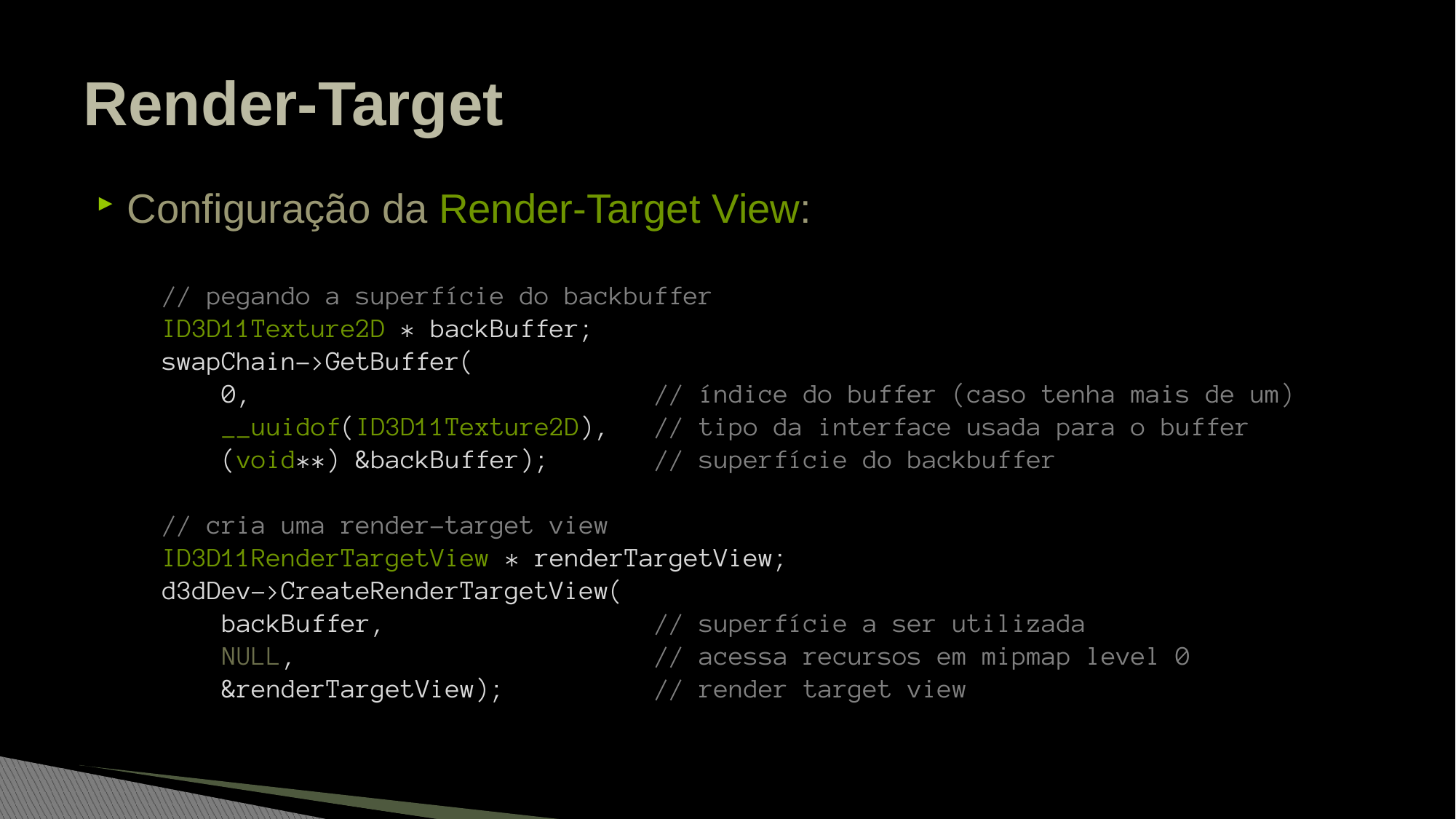

# Render-Target
Configuração da Render-Target View:
// pegando a superfície do backbuffer
ID3D11Texture2D * backBuffer;
swapChain->GetBuffer(
    0,                           // índice do buffer (caso tenha mais de um)
    __uuidof(ID3D11Texture2D),   // tipo da interface usada para o buffer
    (void**) &backBuffer);       // superfície do backbuffer

// cria uma render-target view
ID3D11RenderTargetView * renderTargetView;
d3dDev->CreateRenderTargetView(
    backBuffer,                  // superfície a ser utilizada
    NULL,                        // acessa recursos em mipmap level 0
    &renderTargetView);          // render target view